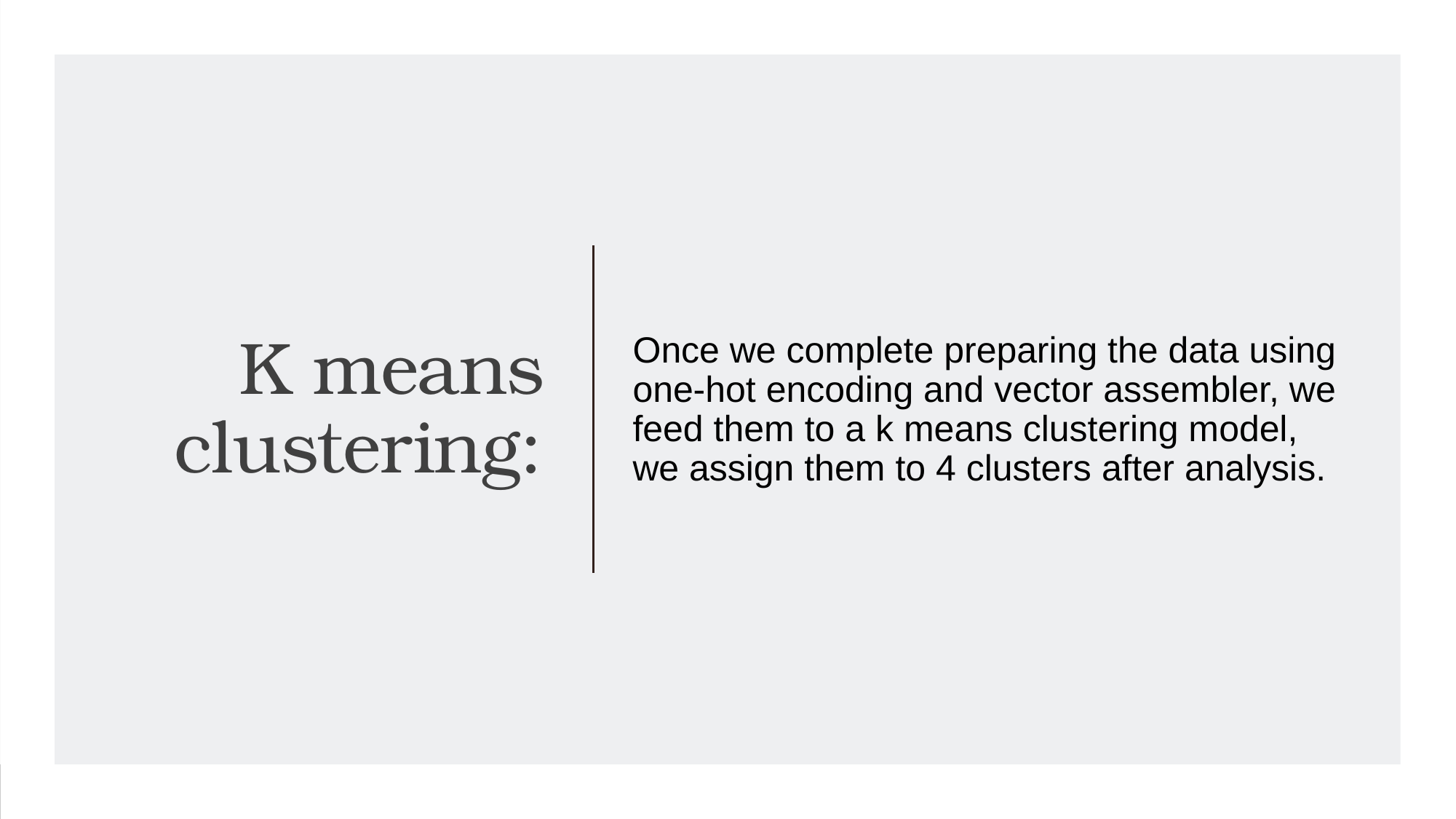

Once we complete preparing the data using one-hot encoding and vector assembler, we feed them to a k means clustering model, we assign them to 4 clusters after analysis.
# K means clustering: